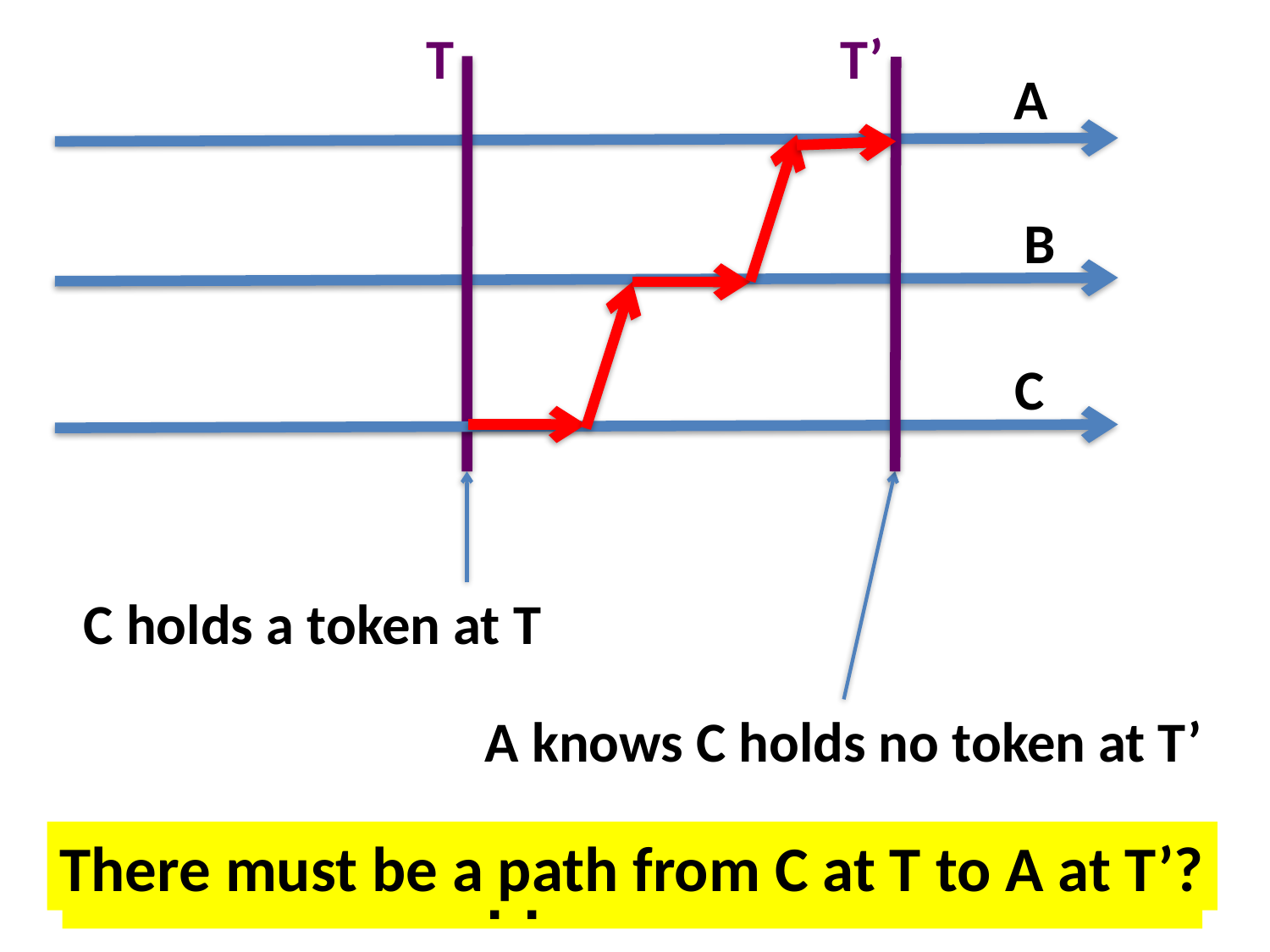

T
T’
A
B
C
C holds a token at T
A knows C holds no token at T’
There must be a path from C at T to A at T’?
What must happen between T and T’?